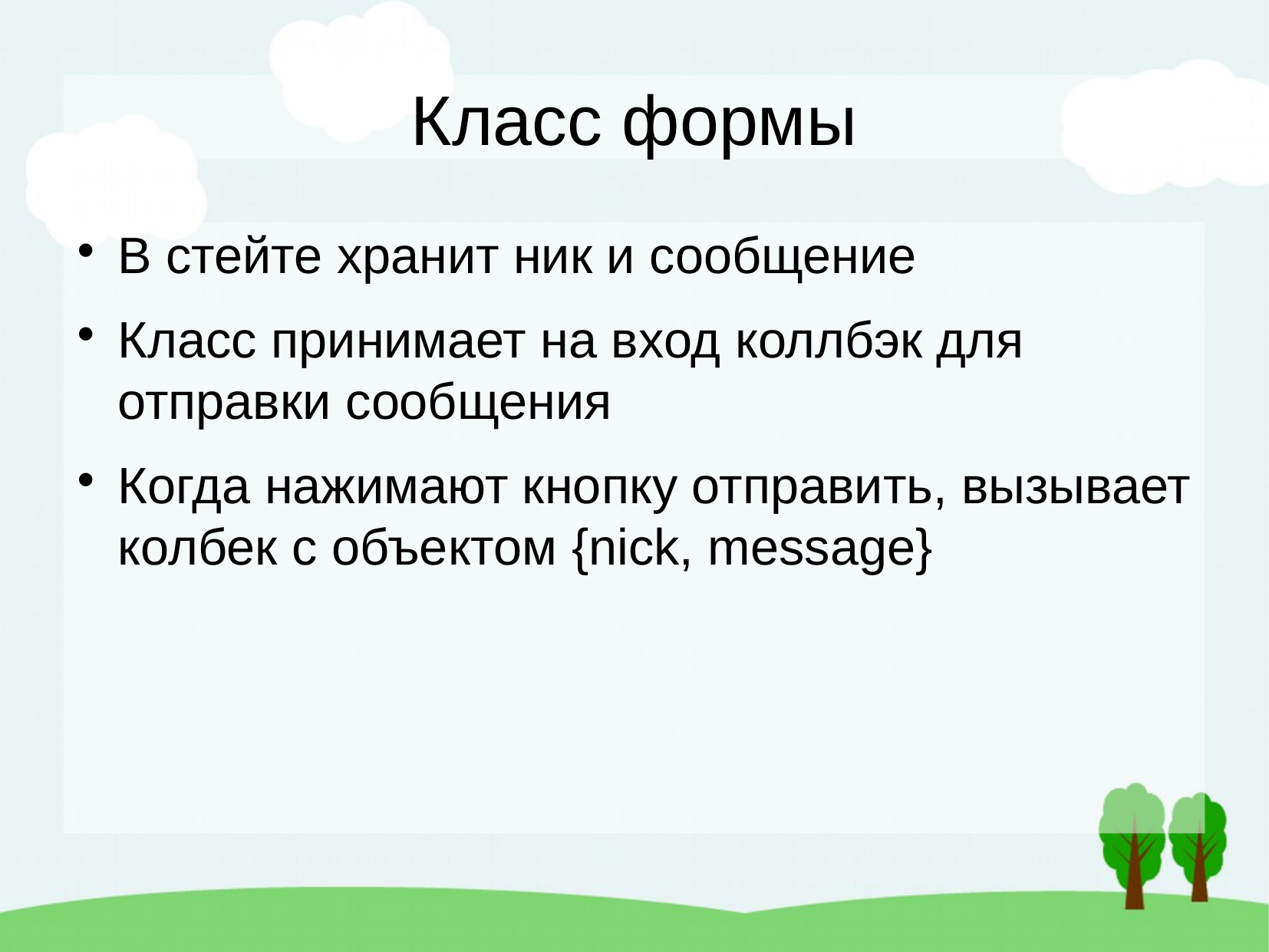

Класс формы
В стейте хранит ник и сообщение
Класс принимает на вход коллбэк для отправки сообщения
Когда нажимают кнопку отправить, вызывает колбек с объектом {nick, message}